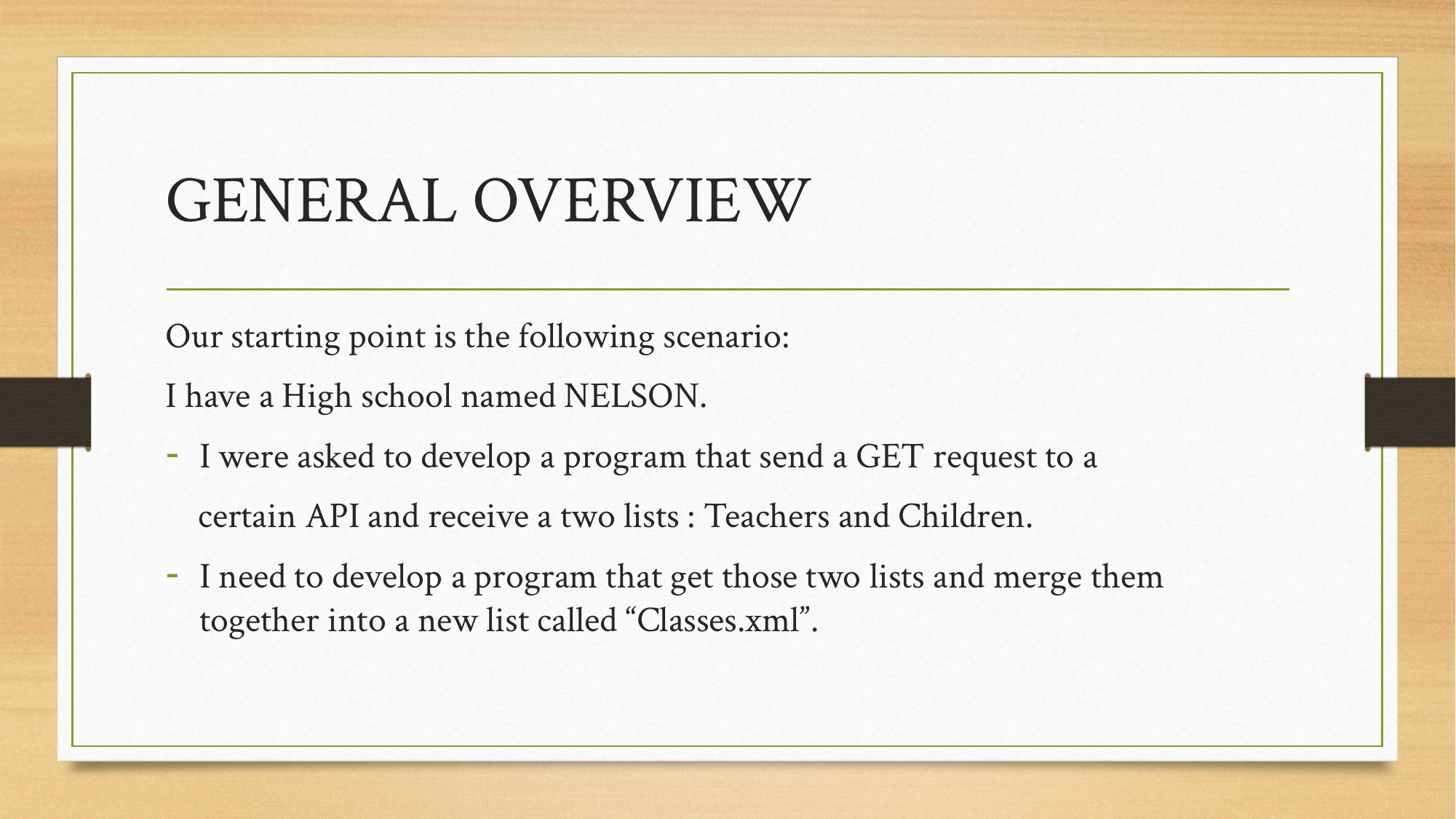

# GENERAL OVERVIEW
Our starting point is the following scenario:
I have a High school named NELSON.
I were asked to develop a program that send a GET request to a
    certain API and receive a two lists : Teachers and Children.
I need to develop a program that get those two lists and merge them together into a new list called “Classes.xml”.